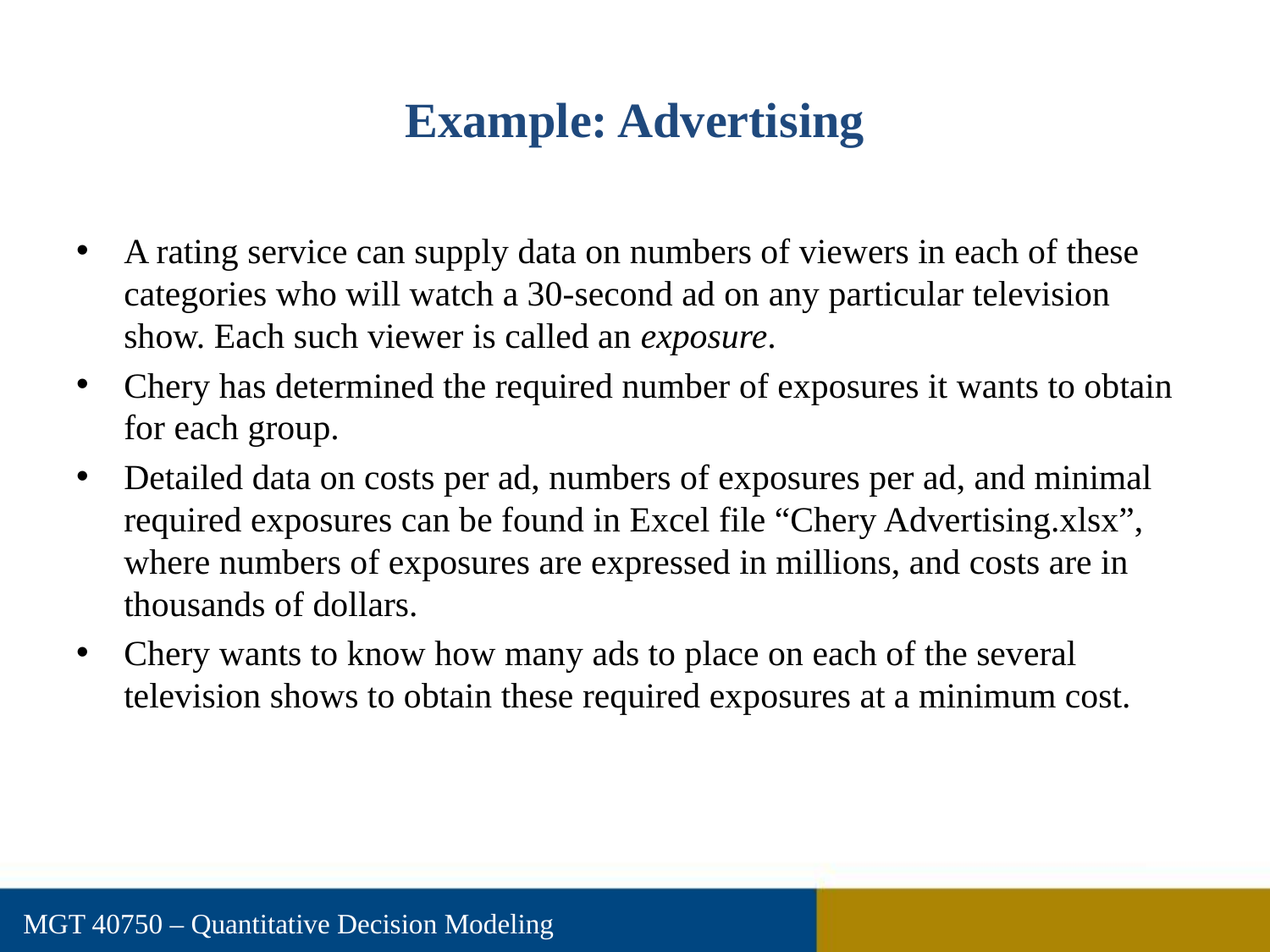

# Example: Advertising
A rating service can supply data on numbers of viewers in each of these categories who will watch a 30-second ad on any particular television show. Each such viewer is called an exposure.
Chery has determined the required number of exposures it wants to obtain for each group.
Detailed data on costs per ad, numbers of exposures per ad, and minimal required exposures can be found in Excel file “Chery Advertising.xlsx”, where numbers of exposures are expressed in millions, and costs are in thousands of dollars.
Chery wants to know how many ads to place on each of the several television shows to obtain these required exposures at a minimum cost.